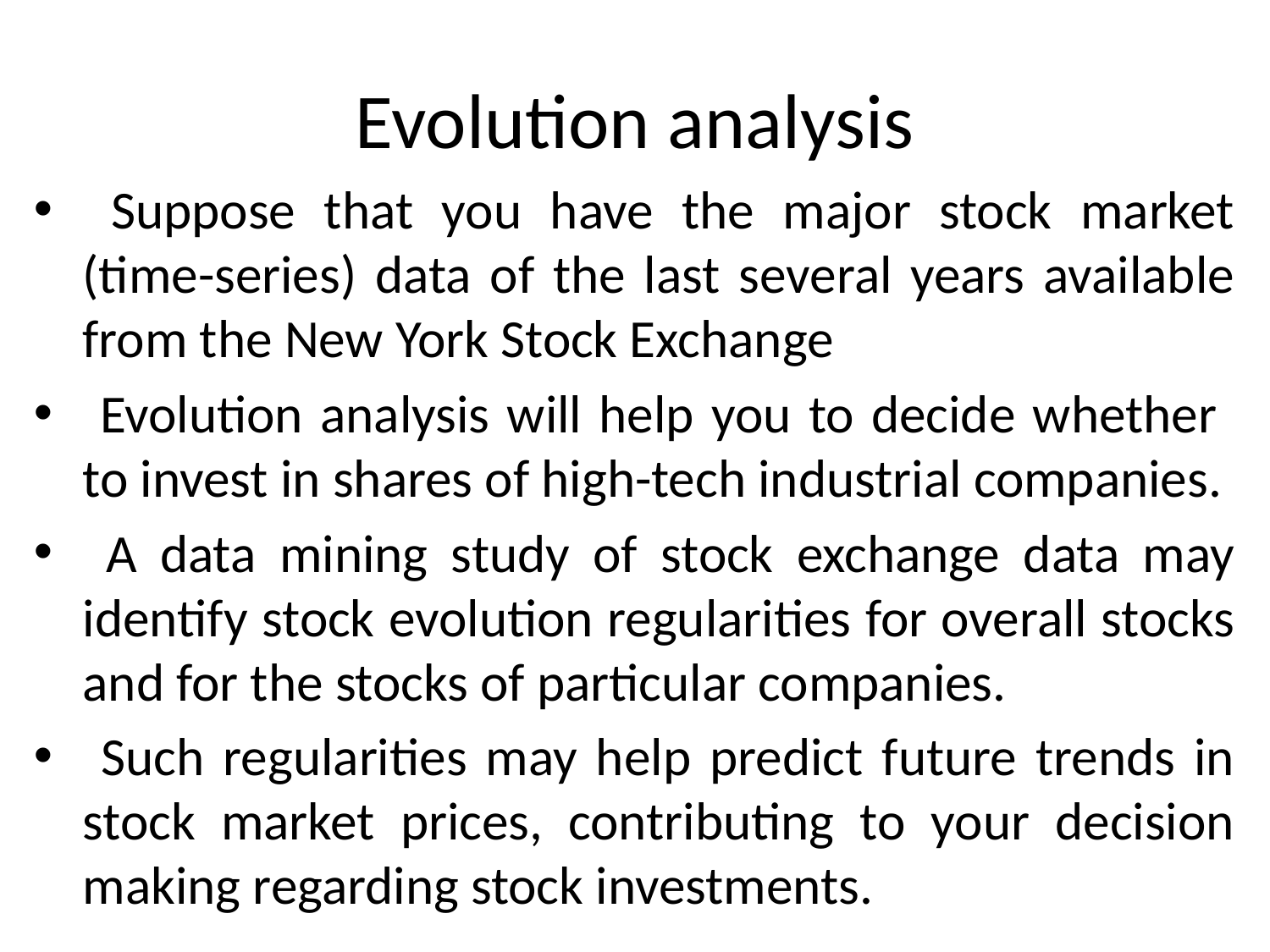

# Evolution analysis
 Suppose that you have the major stock market (time-series) data of the last several years available from the New York Stock Exchange
 Evolution analysis will help you to decide whether  to invest in shares of high-tech industrial companies.
 A data mining study of stock exchange data may identify stock evolution regularities for overall stocks and for the stocks of particular companies.
 Such regularities may help predict future trends in stock market prices, contributing to your decision making regarding stock investments.